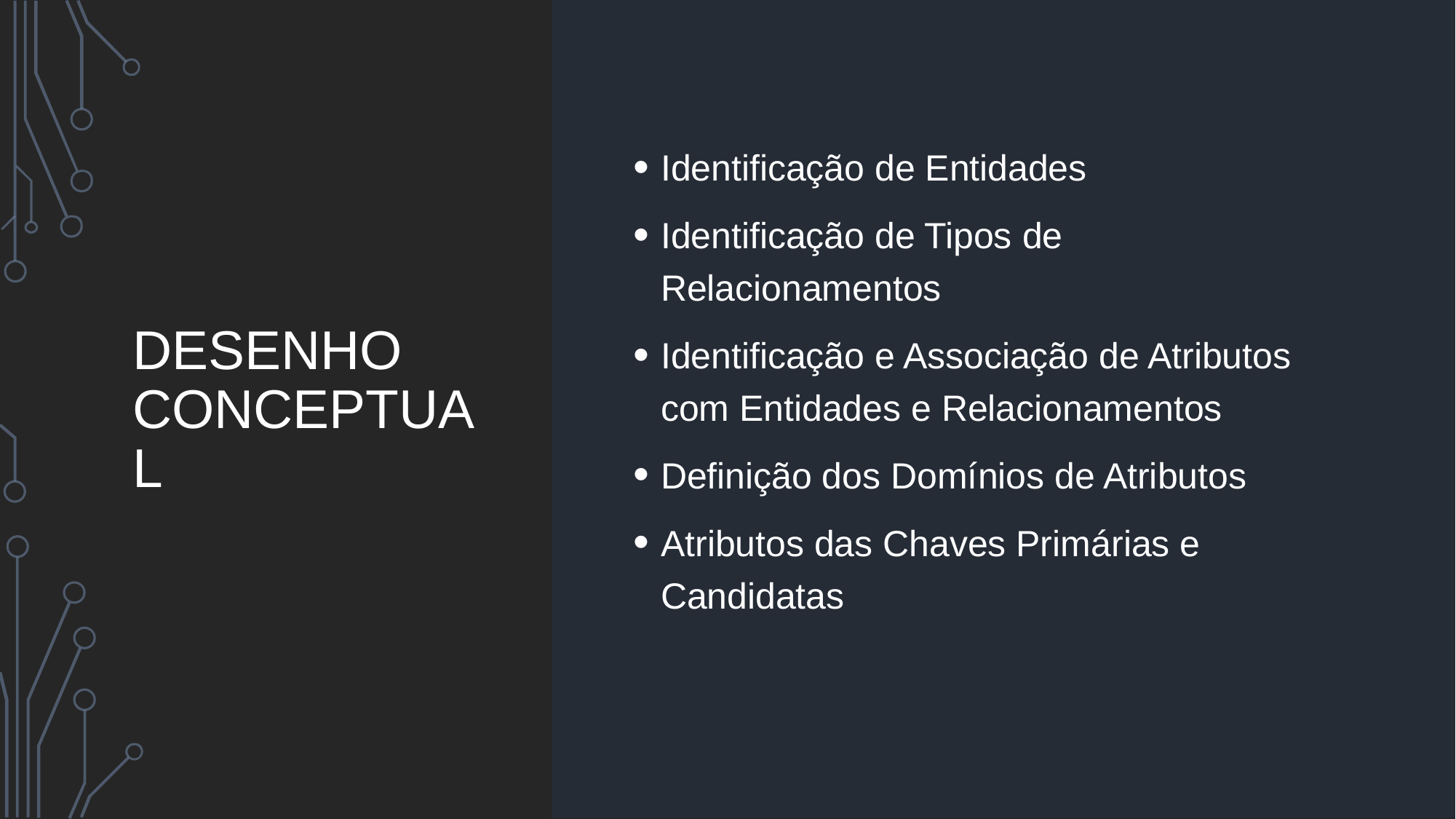

# Desenho Conceptual
Identificação de Entidades
Identificação de Tipos de Relacionamentos
Identificação e Associação de Atributos com Entidades e Relacionamentos
Definição dos Domínios de Atributos
Atributos das Chaves Primárias e Candidatas